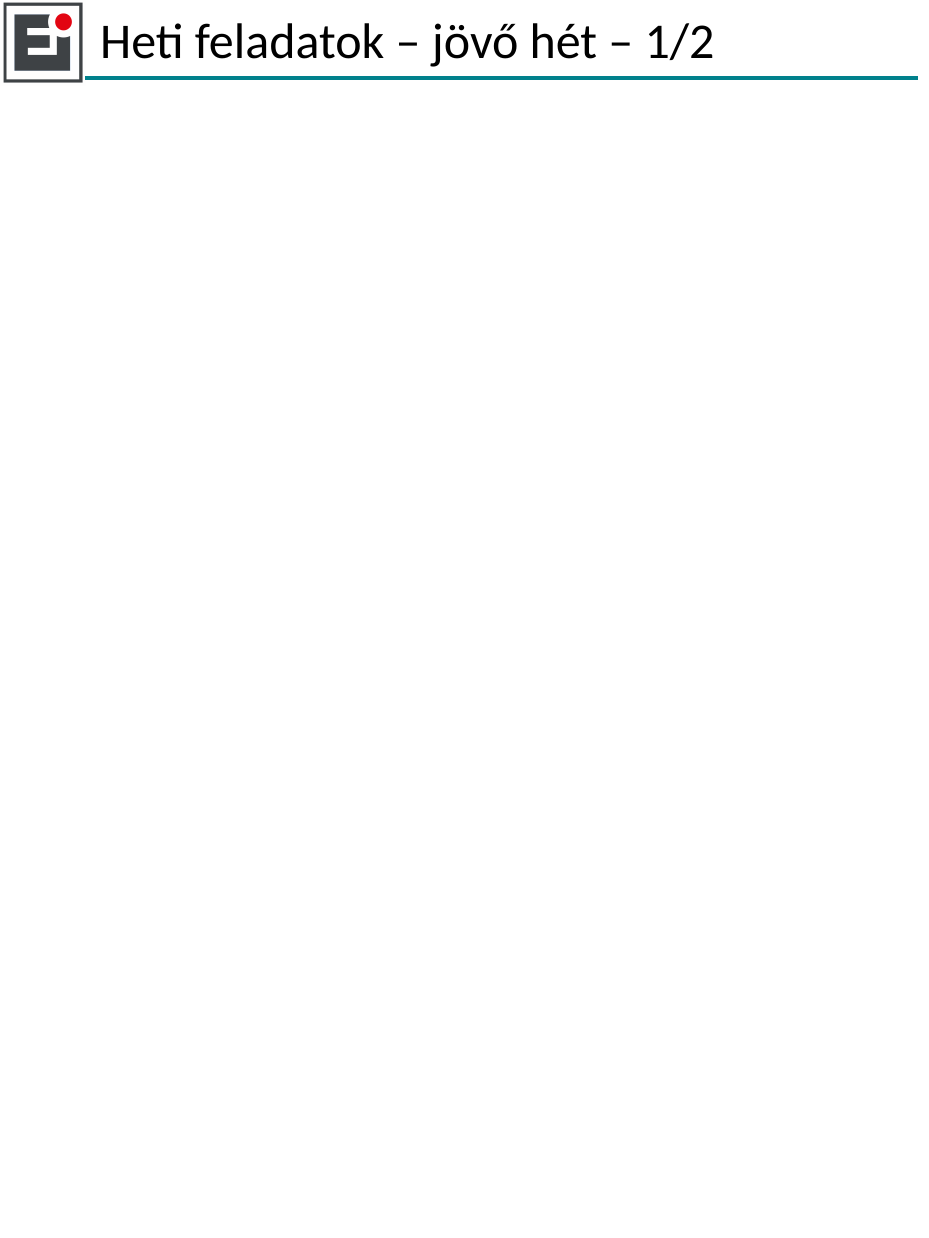

# Heti feladatok – jövő hét – 1/2